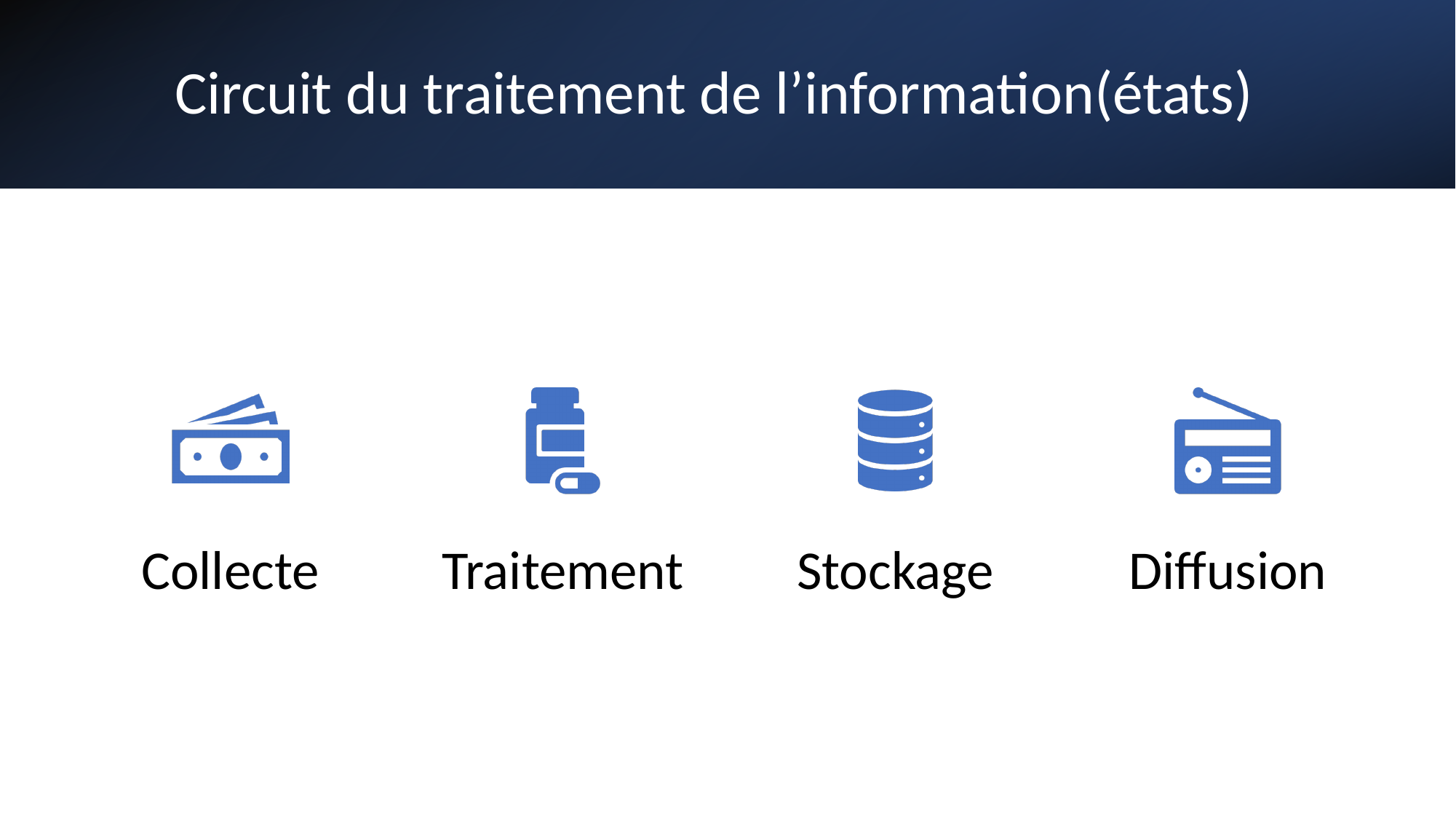

# Circuit du traitement de l’information(états)
Collecte
Traitement
Stockage
Diffusion